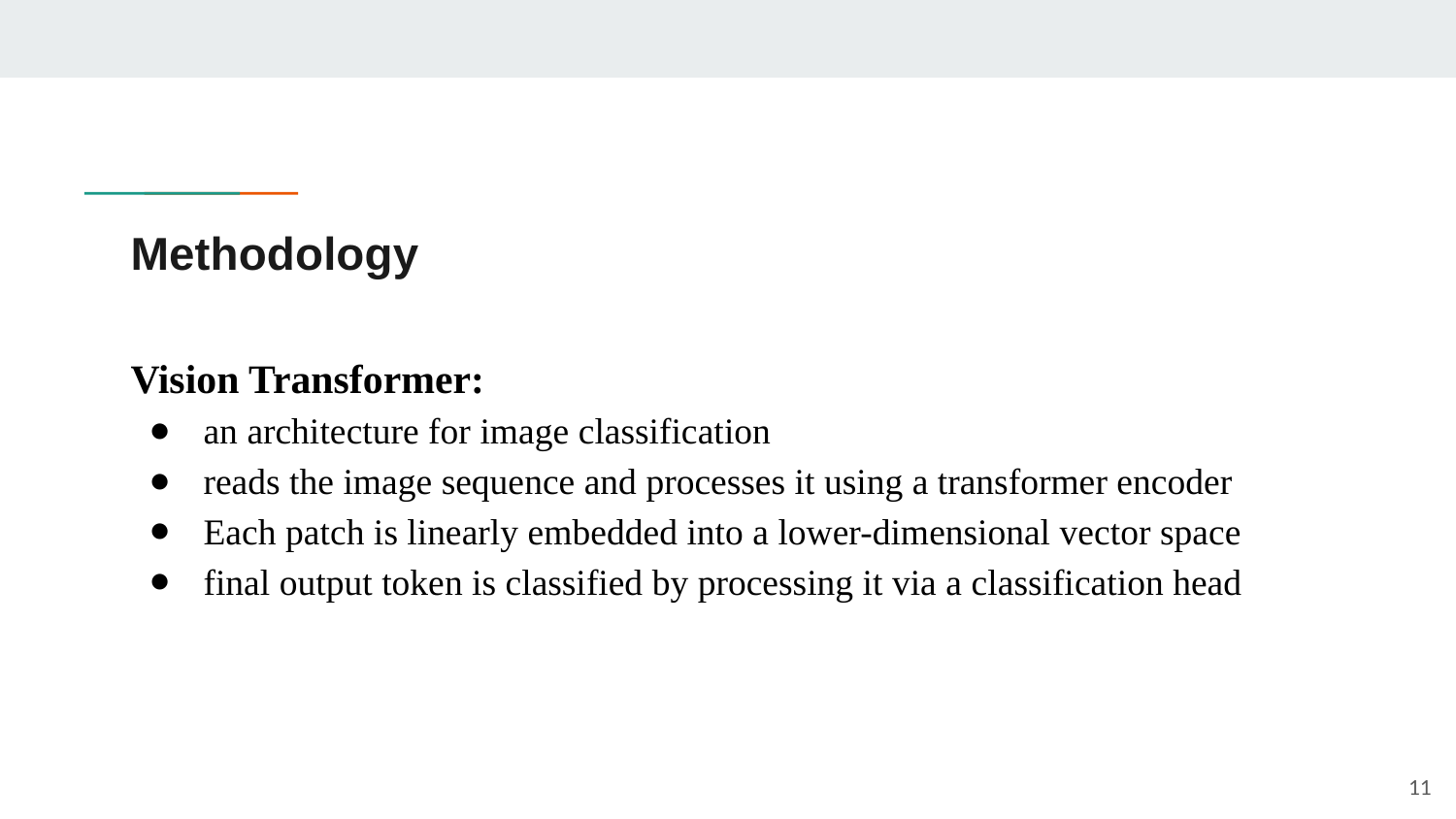

# Methodology

Vision Transformer:
an architecture for image classification
reads the image sequence and processes it using a transformer encoder
Each patch is linearly embedded into a lower-dimensional vector space
final output token is classified by processing it via a classification head
11